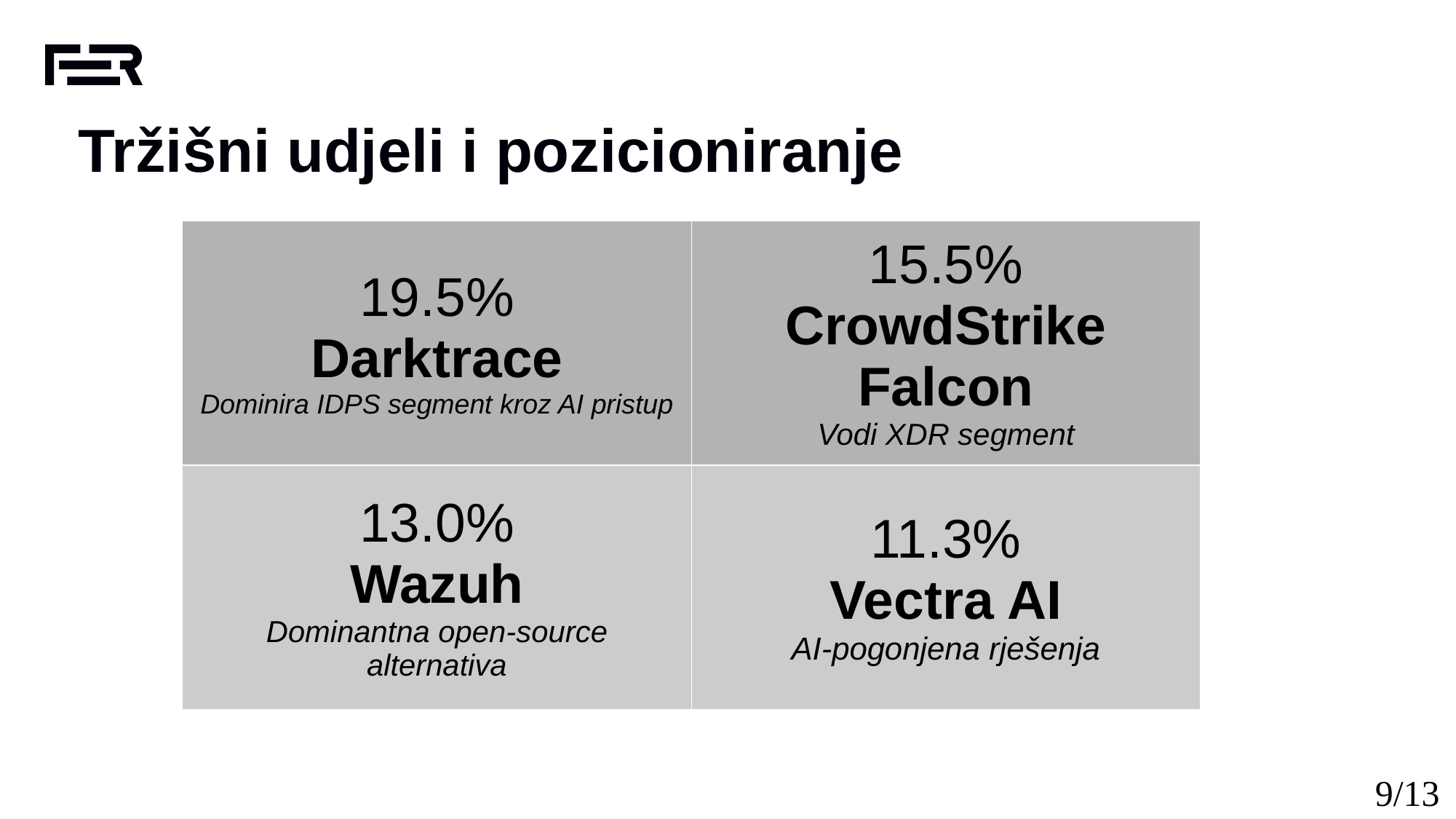

Tržišni udjeli i pozicioniranje
| 19.5% Darktrace Dominira IDPS segment kroz AI pristup | 15.5% CrowdStrike Falcon Vodi XDR segment |
| --- | --- |
| 13.0% Wazuh Dominantna open-source alternativa | 11.3% Vectra AI AI-pogonjena rješenja |
9/13